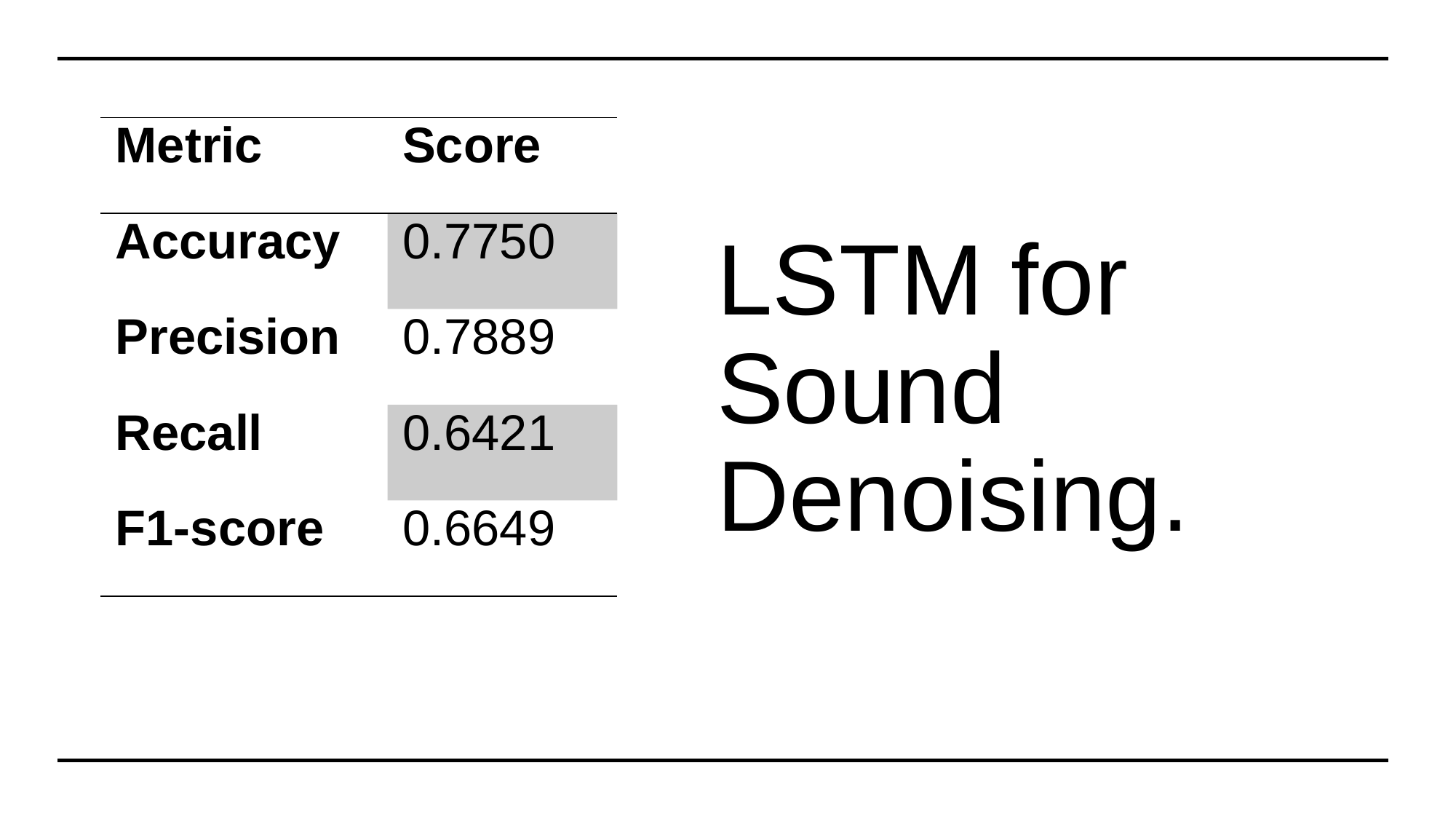

| Metric | Score |
| --- | --- |
| Accuracy | 0.7750 |
| Precision | 0.7889 |
| Recall | 0.6421 |
| F1-score | 0.6649 |
# LSTM for Sound Denoising.